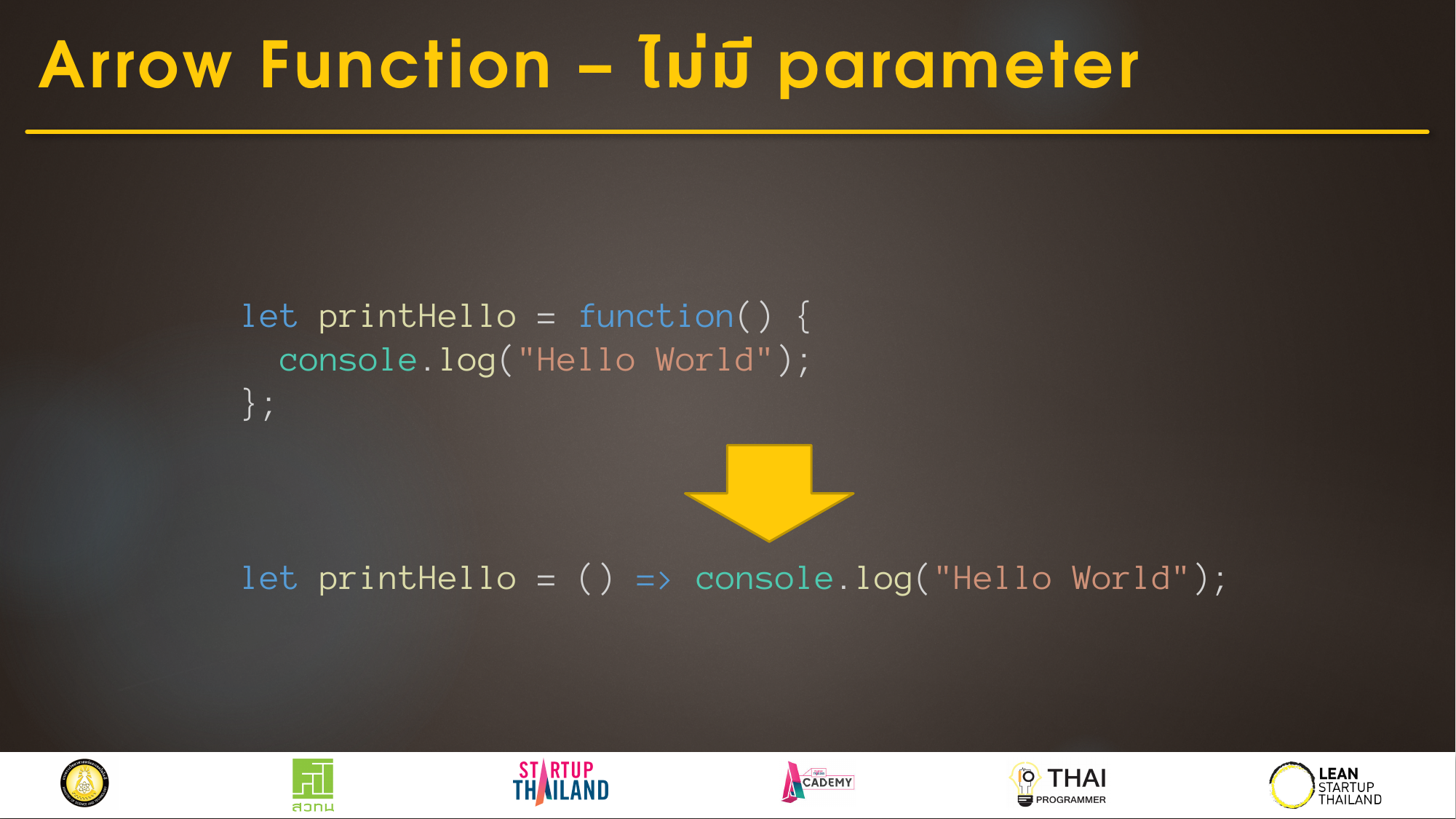

# Arrow Function – ไม่มี parameter

let printHello = function() {
  console.log("Hello World");
};

let printHello = () => console.log("Hello World");